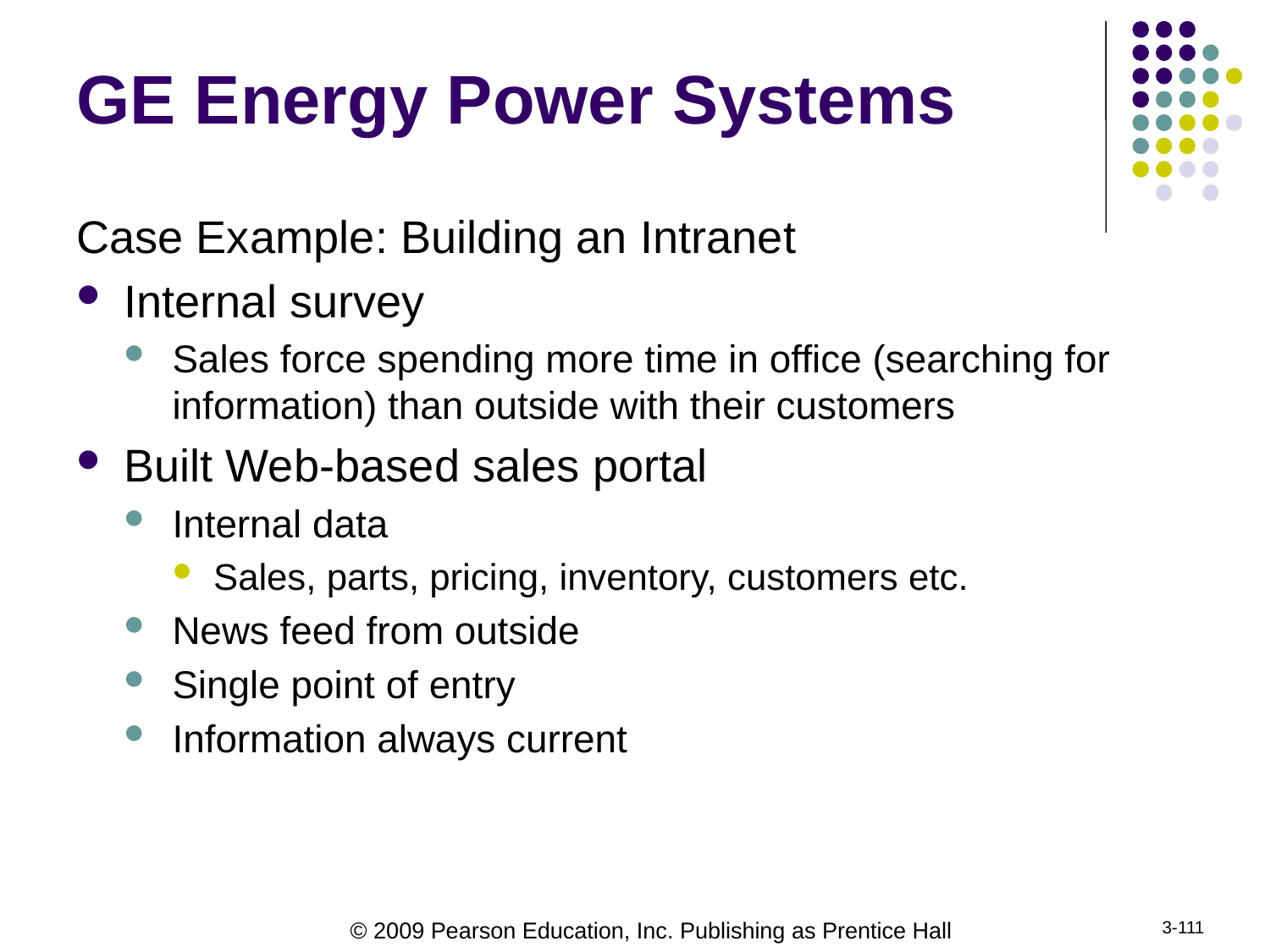

# GE Energy Power Systems
Case Example: Building an Intranet
Internal survey
Sales force spending more time in office (searching for information) than outside with their customers
Built Web-based sales portal
Internal data
Sales, parts, pricing, inventory, customers etc.
News feed from outside
Single point of entry
Information always current
3-111